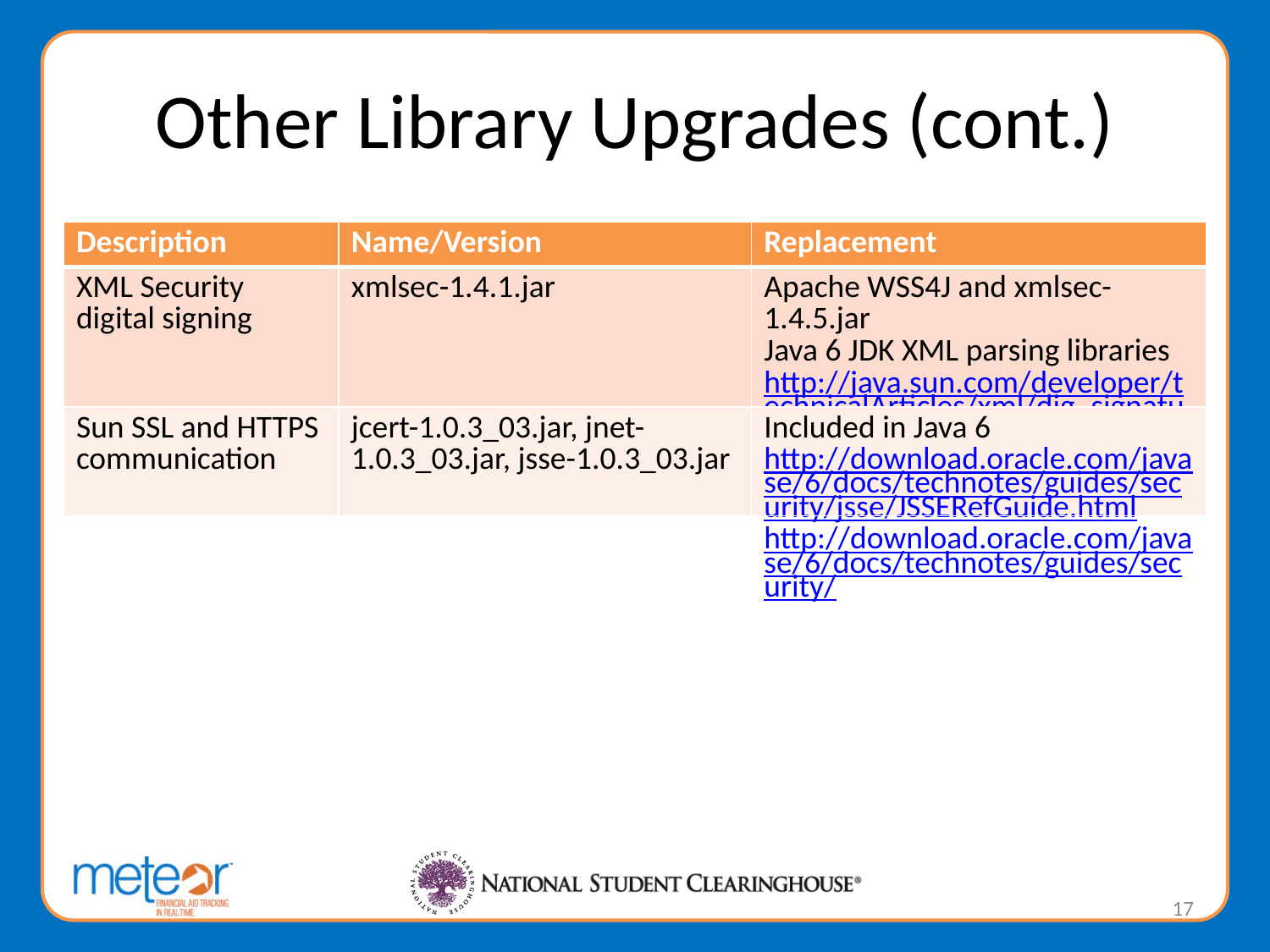

# Other Library Upgrades (cont.)
| Description | Name/Version | Replacement |
| --- | --- | --- |
| XML Security digital signing | xmlsec-1.4.1.jar | Apache WSS4J and xmlsec-1.4.5.jar Java 6 JDK XML parsing libraries http://java.sun.com/developer/technicalArticles/xml/dig\_signatures/ |
| Sun SSL and HTTPS communication | jcert-1.0.3\_03.jar, jnet-1.0.3\_03.jar, jsse-1.0.3\_03.jar | Included in Java 6 http://download.oracle.com/javase/6/docs/technotes/guides/security/jsse/JSSERefGuide.html http://download.oracle.com/javase/6/docs/technotes/guides/security/ |
17